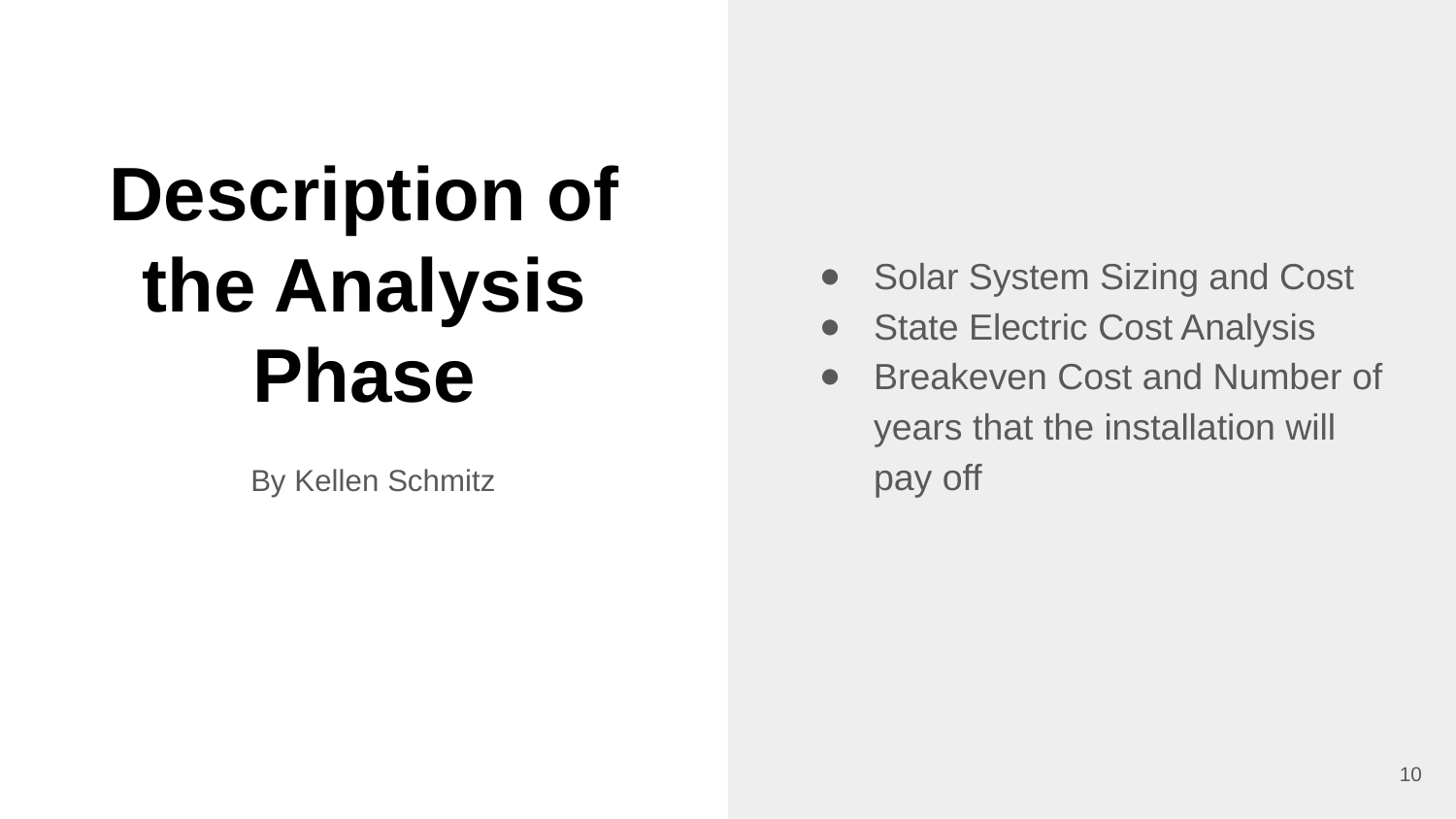

Solar System Sizing and Cost
State Electric Cost Analysis
Breakeven Cost and Number of years that the installation will pay off

# Description of the Analysis Phase
By Kellen Schmitz
10